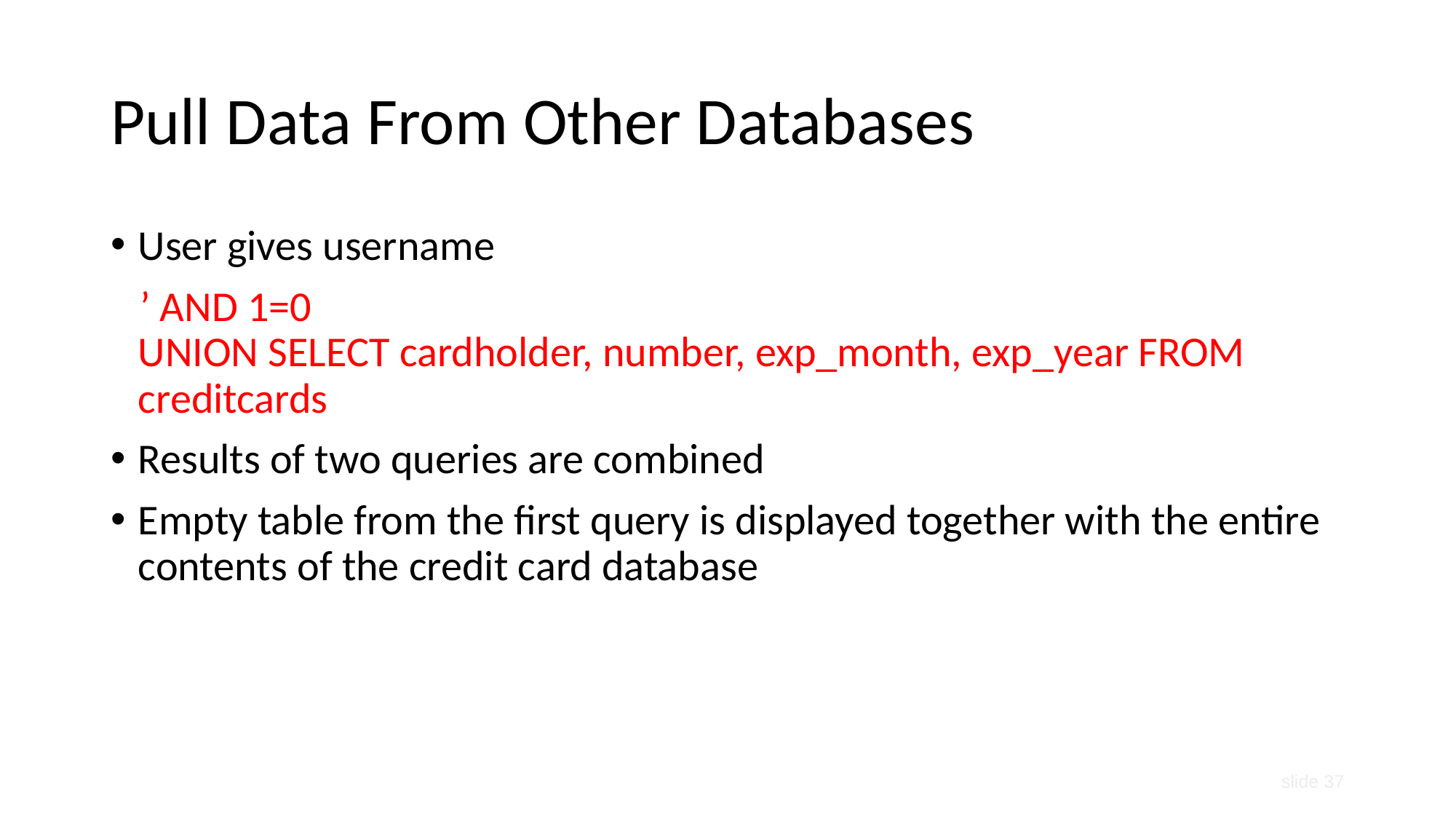

# Pull Data From Other Databases
User gives username
   ’ AND 1=0
UNION SELECT cardholder, number, exp_month, exp_year FROM creditcards
Results of two queries are combined
Empty table from the first query is displayed together with the entire contents of the credit card database
slide 37